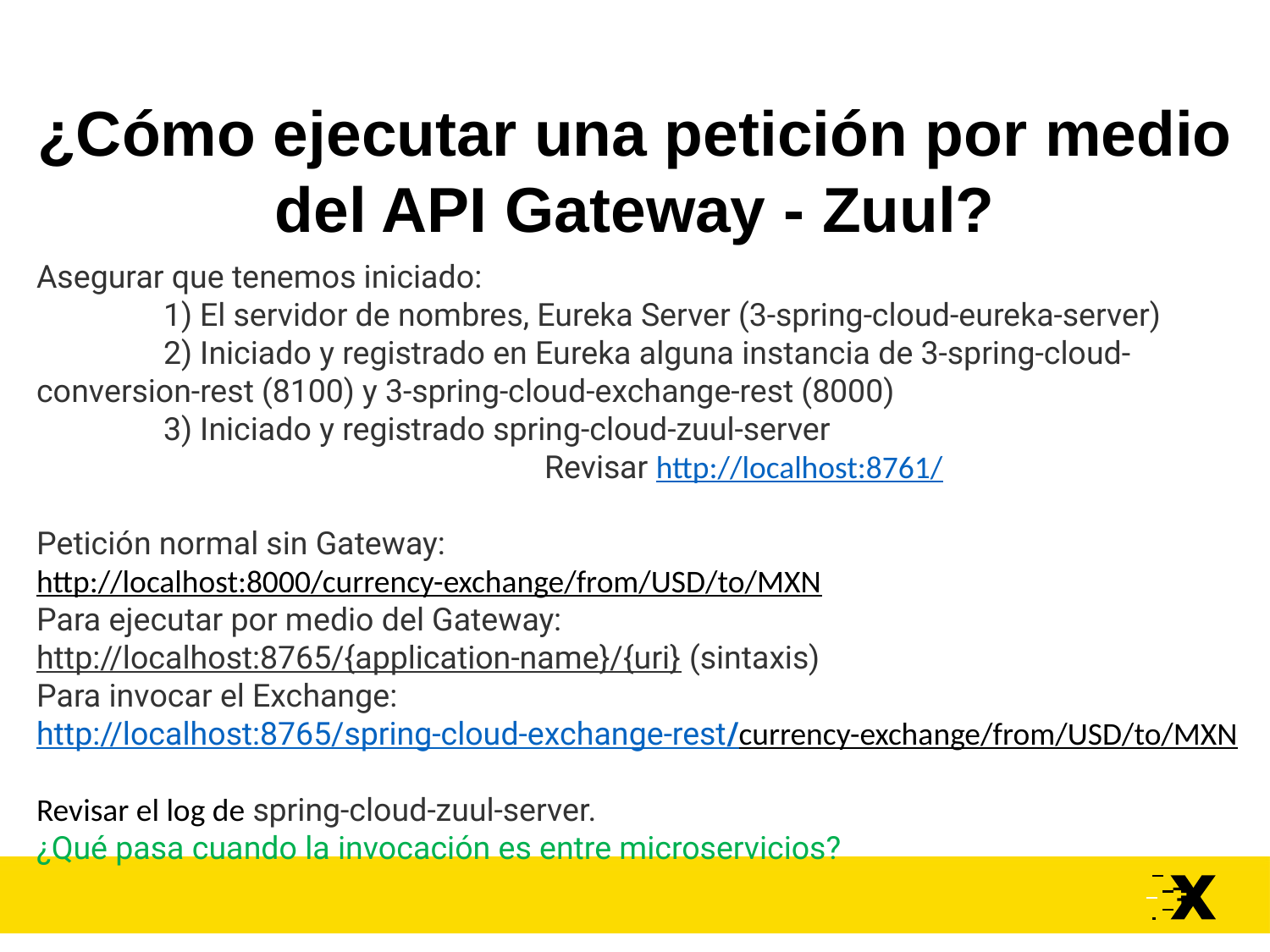

¿Cómo ejecutar una petición por medio del API Gateway - Zuul?
Asegurar que tenemos iniciado:
	1) El servidor de nombres, Eureka Server (3-spring-cloud-eureka-server)
	2) Iniciado y registrado en Eureka alguna instancia de 3-spring-cloud-conversion-rest (8100) y 3-spring-cloud-exchange-rest (8000)
	3) Iniciado y registrado spring-cloud-zuul-server
				Revisar http://localhost:8761/

Petición normal sin Gateway:
http://localhost:8000/currency-exchange/from/USD/to/MXN
Para ejecutar por medio del Gateway:
http://localhost:8765/{application-name}/{uri} (sintaxis)
Para invocar el Exchange:
http://localhost:8765/spring-cloud-exchange-rest/currency-exchange/from/USD/to/MXN

Revisar el log de spring-cloud-zuul-server.
¿Qué pasa cuando la invocación es entre microservicios?